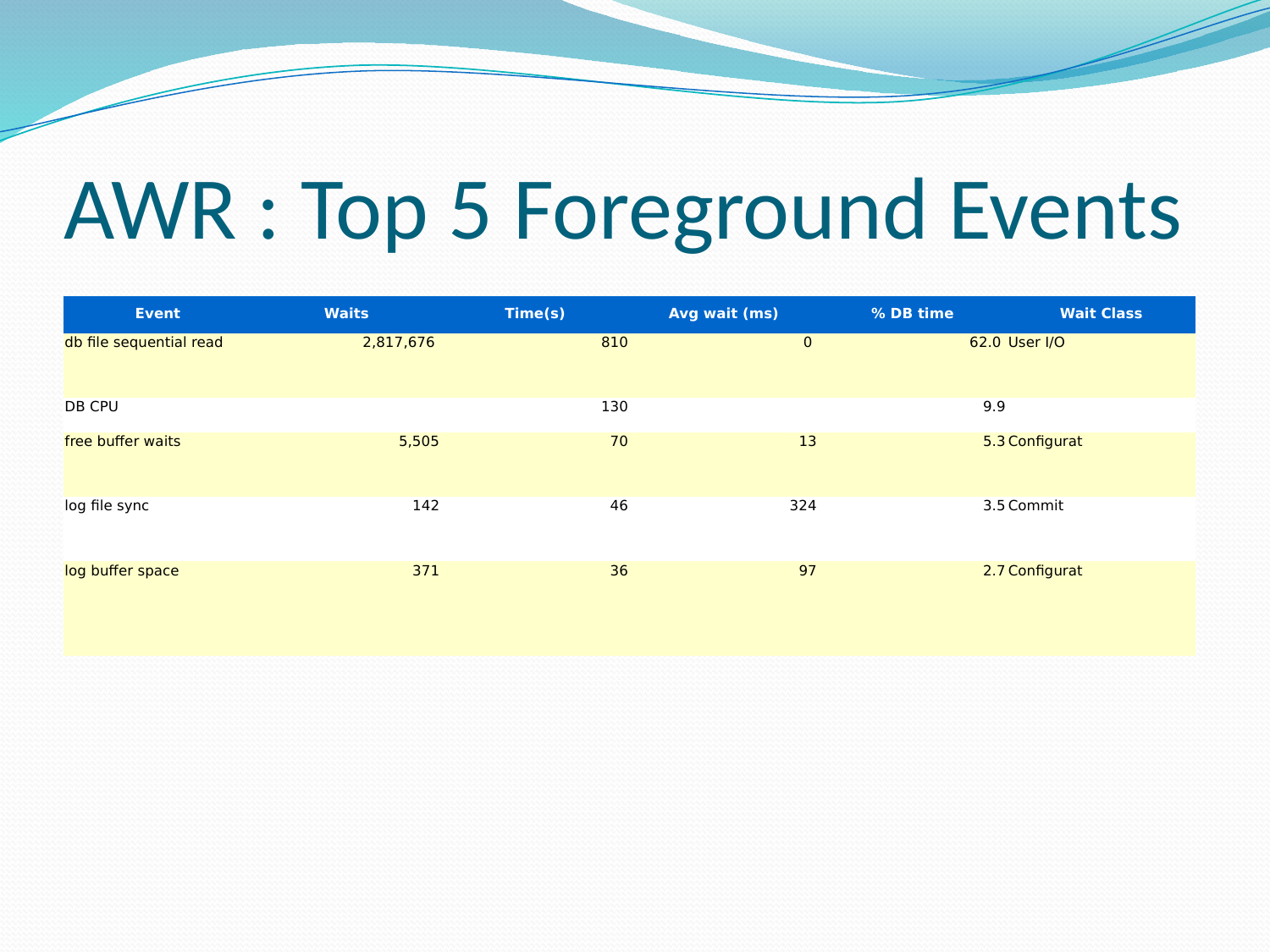

# AWR : Top 5 Foreground Events
| Event | Waits | Time(s) | Avg wait (ms) | % DB time | Wait Class |
| --- | --- | --- | --- | --- | --- |
| db file sequential read | 2,817,676 | 810 | 0 | 62.0 | User I/O |
| DB CPU |  | 130 |  | 9.9 |  |
| free buffer waits | 5,505 | 70 | 13 | 5.3 | Configurat |
| log file sync | 142 | 46 | 324 | 3.5 | Commit |
| log buffer space | 371 | 36 | 97 | 2.7 | Configurat |